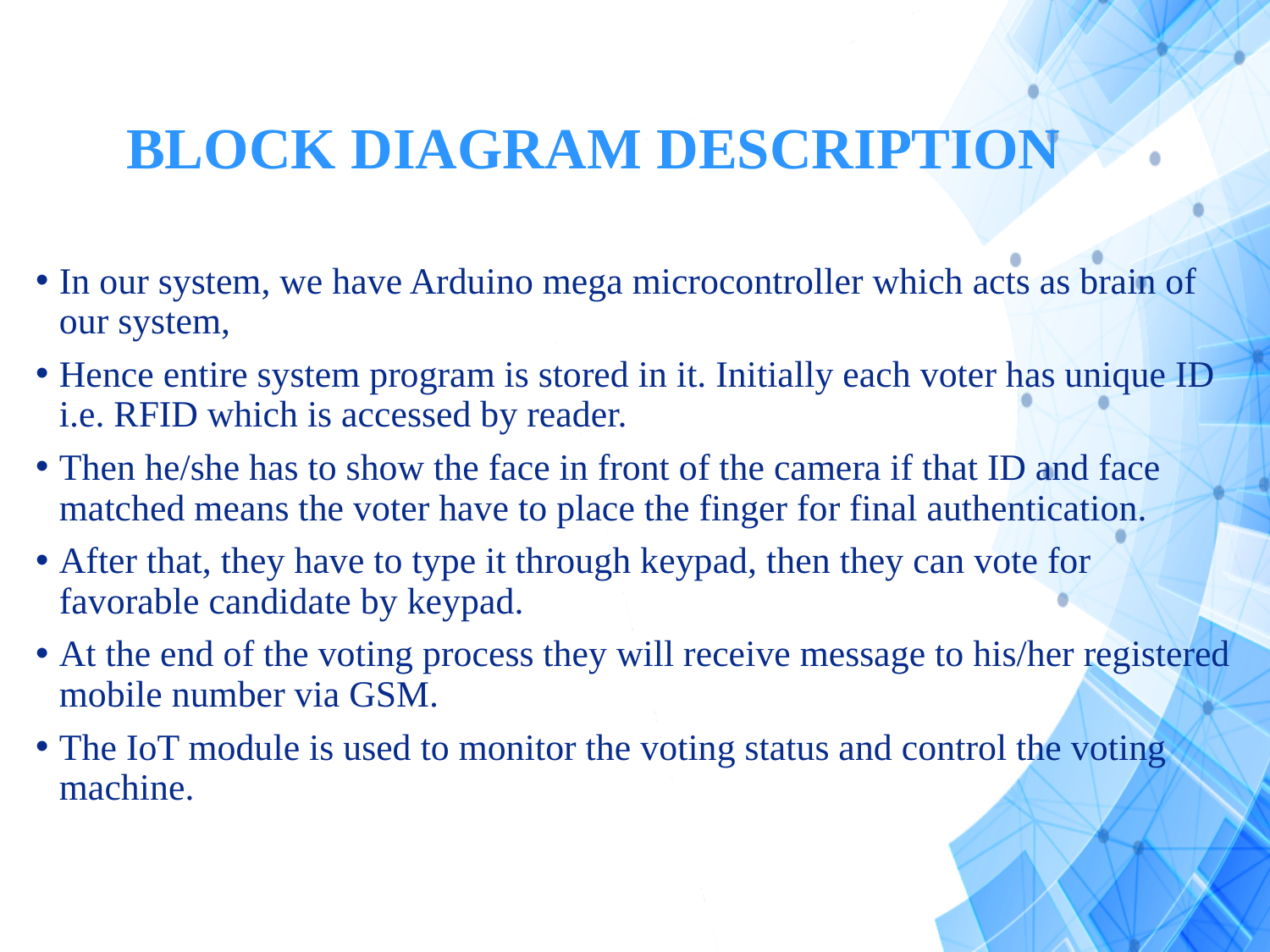

# BLOCK DIAGRAM DESCRIPTION
In our system, we have Arduino mega microcontroller which acts as brain of our system,
Hence entire system program is stored in it. Initially each voter has unique ID i.e. RFID which is accessed by reader.
Then he/she has to show the face in front of the camera if that ID and face matched means the voter have to place the finger for final authentication.
After that, they have to type it through keypad, then they can vote for favorable candidate by keypad.
At the end of the voting process they will receive message to his/her registered mobile number via GSM.
The IoT module is used to monitor the voting status and control the voting machine.